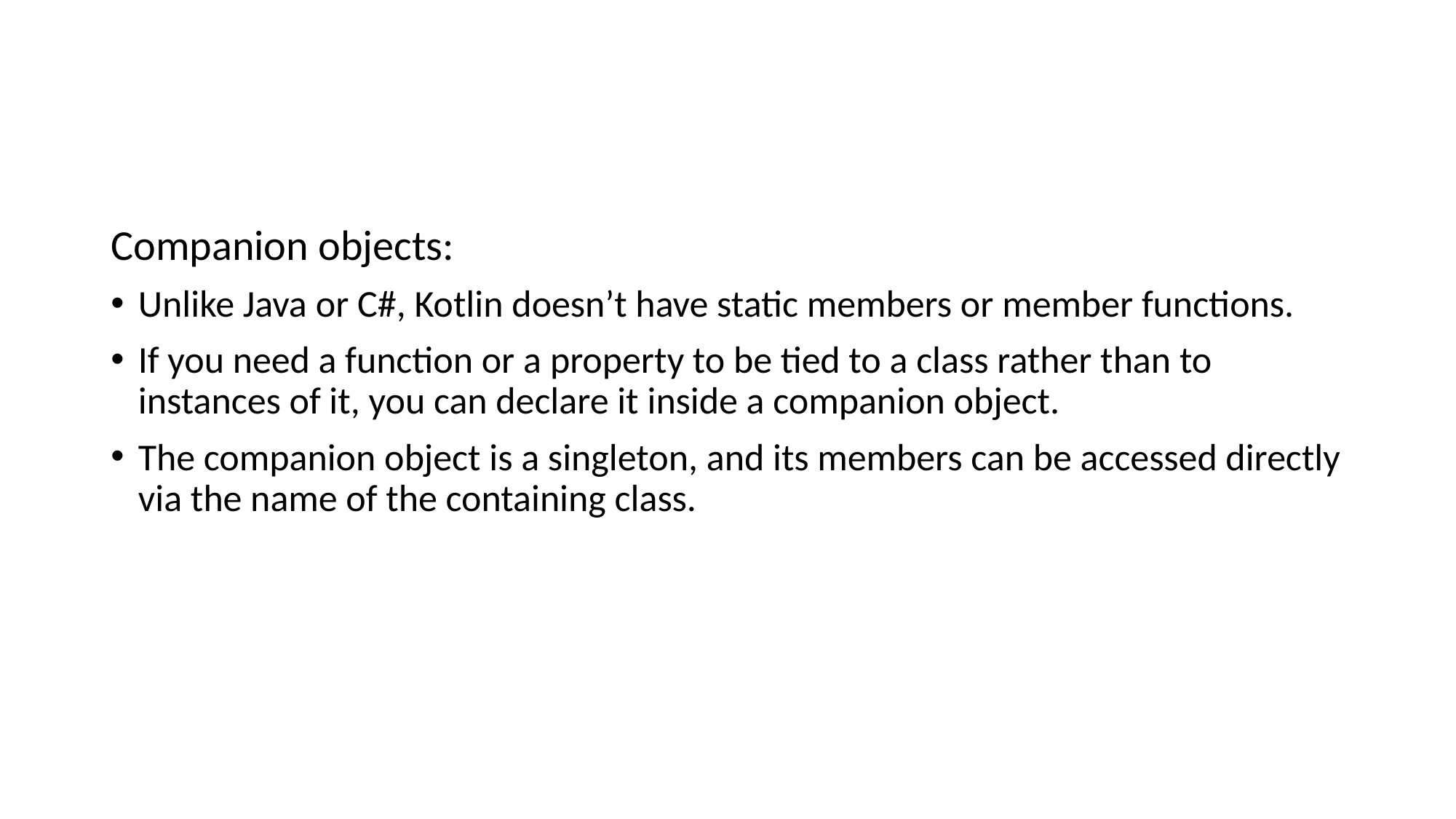

Companion objects:
Unlike Java or C#, Kotlin doesn’t have static members or member functions.
If you need a function or a property to be tied to a class rather than to instances of it, you can declare it inside a companion object.
The companion object is a singleton, and its members can be accessed directly via the name of the containing class.